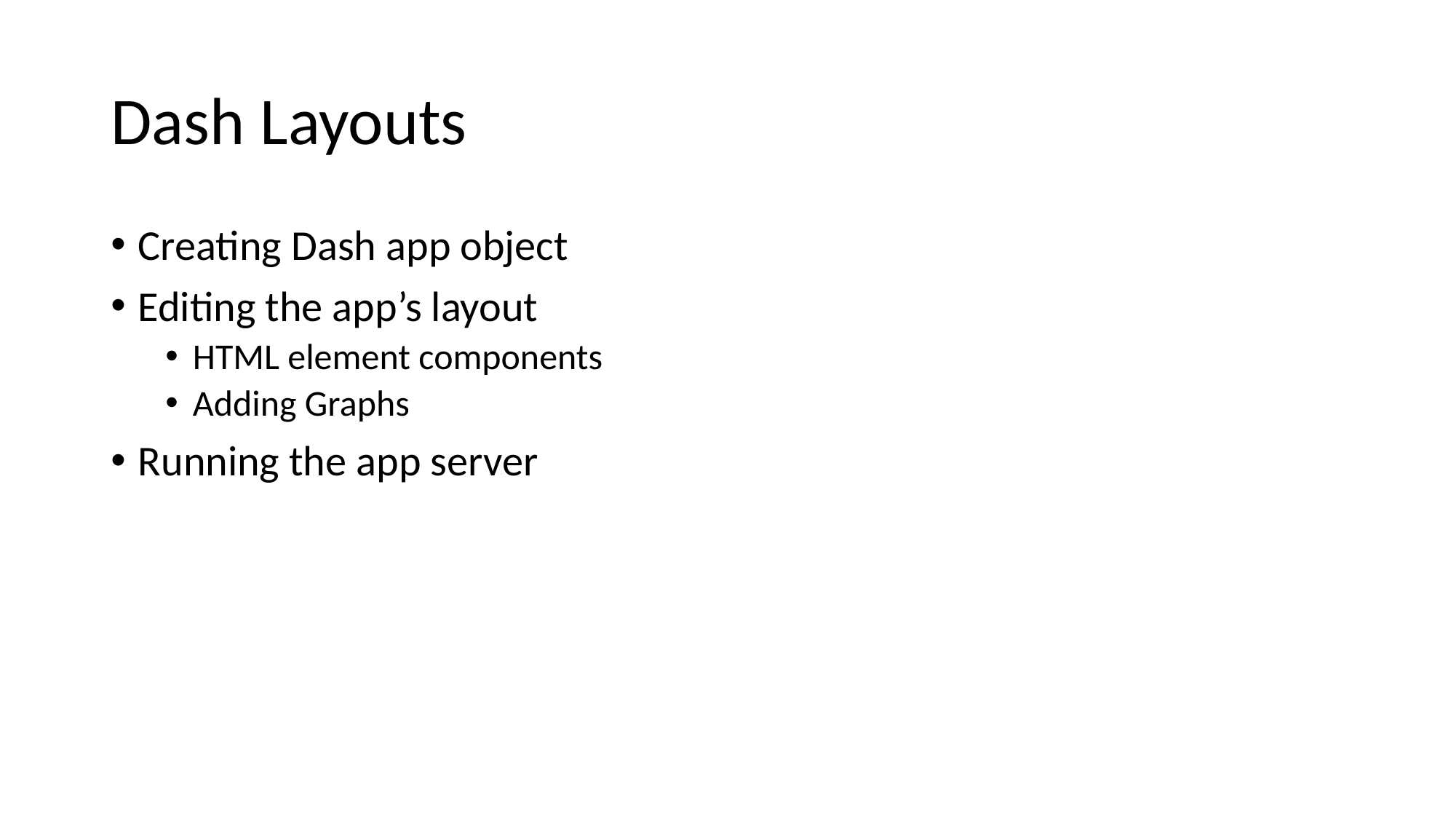

# Dash Layouts
Creating Dash app object
Editing the app’s layout
HTML element components
Adding Graphs
Running the app server